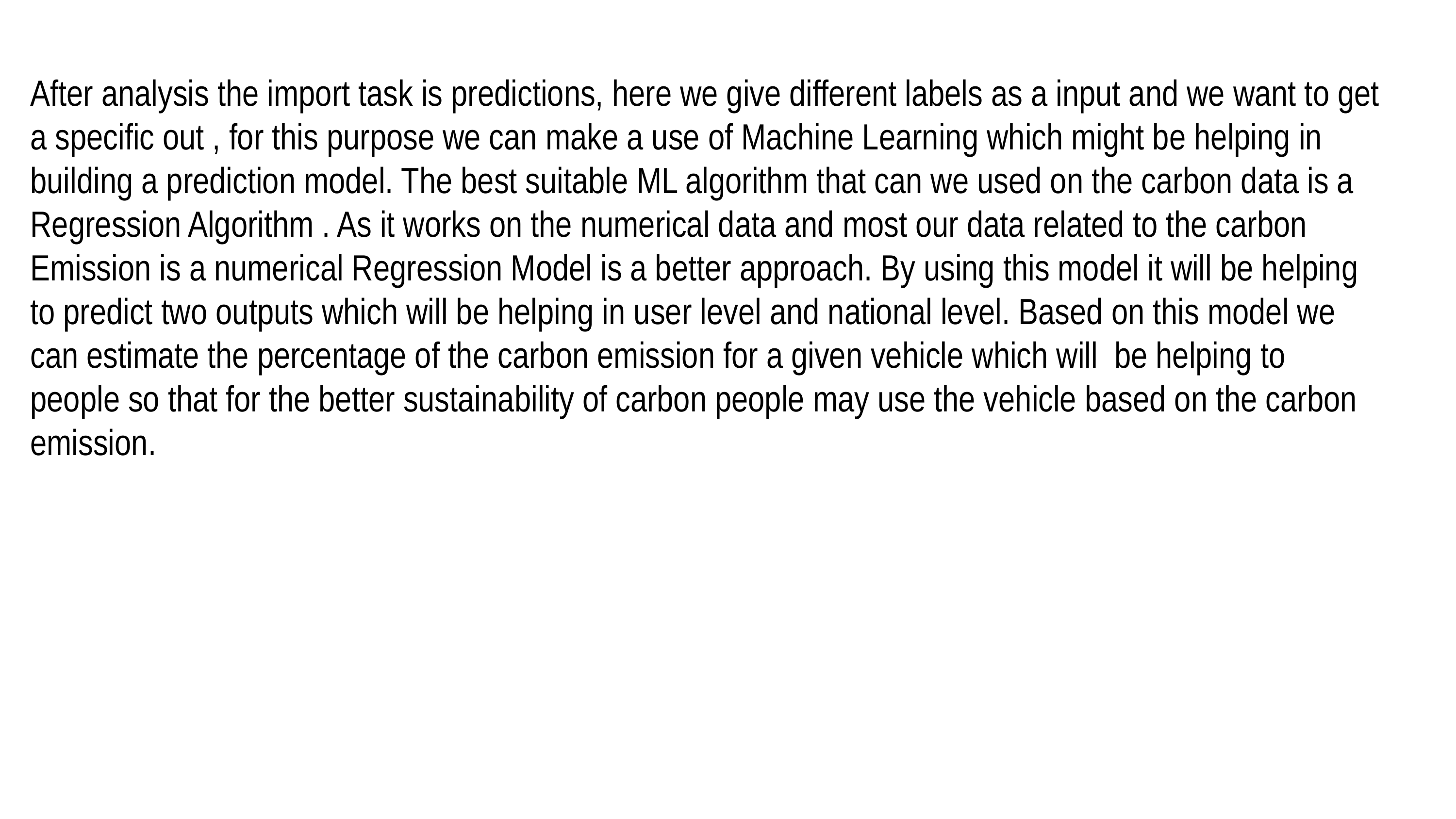

After analysis the import task is predictions, here we give different labels as a input and we want to get a specific out , for this purpose we can make a use of Machine Learning which might be helping in building a prediction model. The best suitable ML algorithm that can we used on the carbon data is a Regression Algorithm . As it works on the numerical data and most our data related to the carbon Emission is a numerical Regression Model is a better approach. By using this model it will be helping to predict two outputs which will be helping in user level and national level. Based on this model we can estimate the percentage of the carbon emission for a given vehicle which will  be helping to people so that for the better sustainability of carbon people may use the vehicle based on the carbon emission.